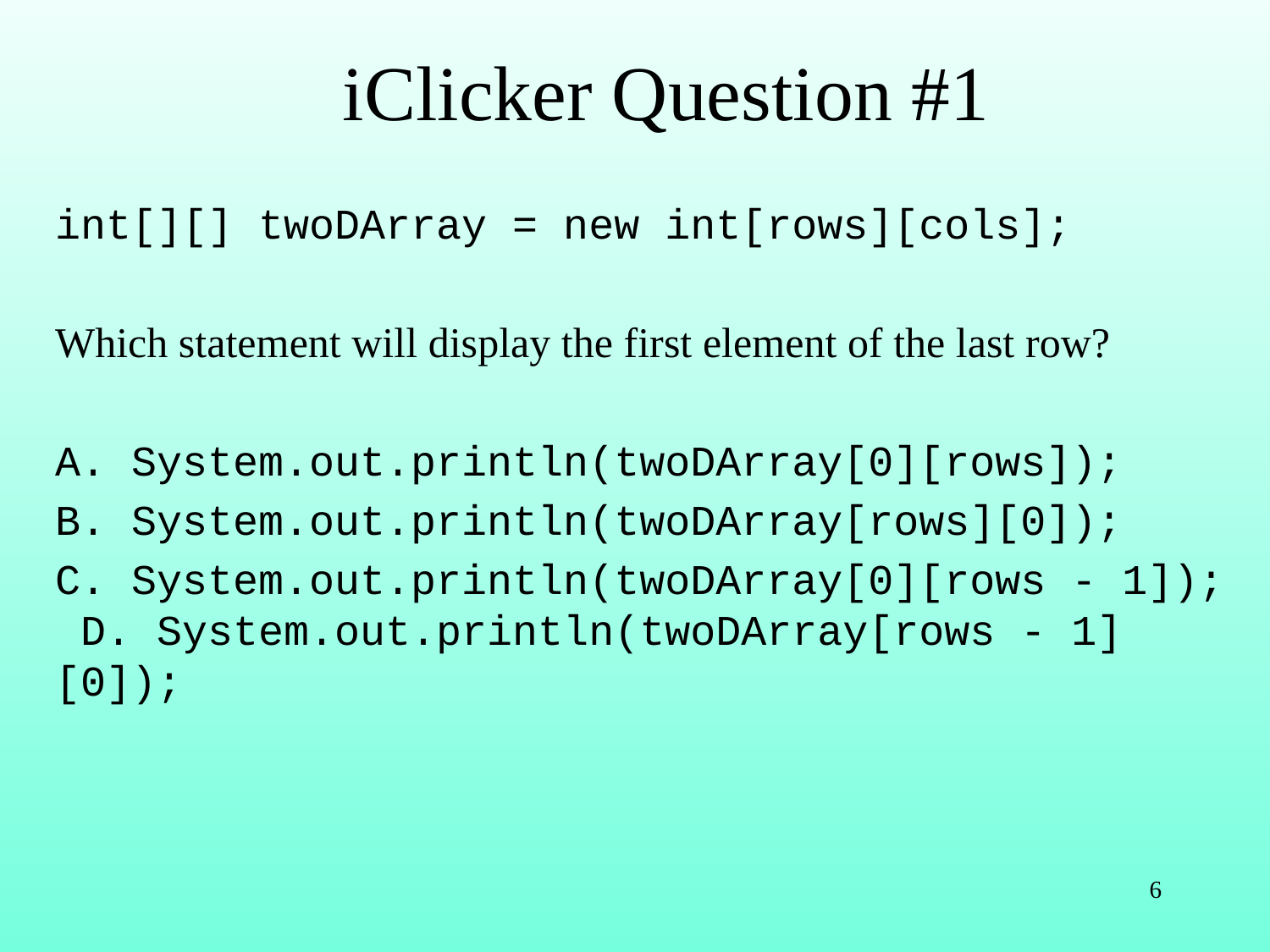

# iClicker Question #1
int[][] twoDArray = new int[rows][cols];

Which statement will display the first element of the last row?

A. System.out.println(twoDArray[0][rows]);
B. System.out.println(twoDArray[rows][0]);
C. System.out.println(twoDArray[0][rows - 1]);  D. System.out.println(twoDArray[rows - 1][0]);
6